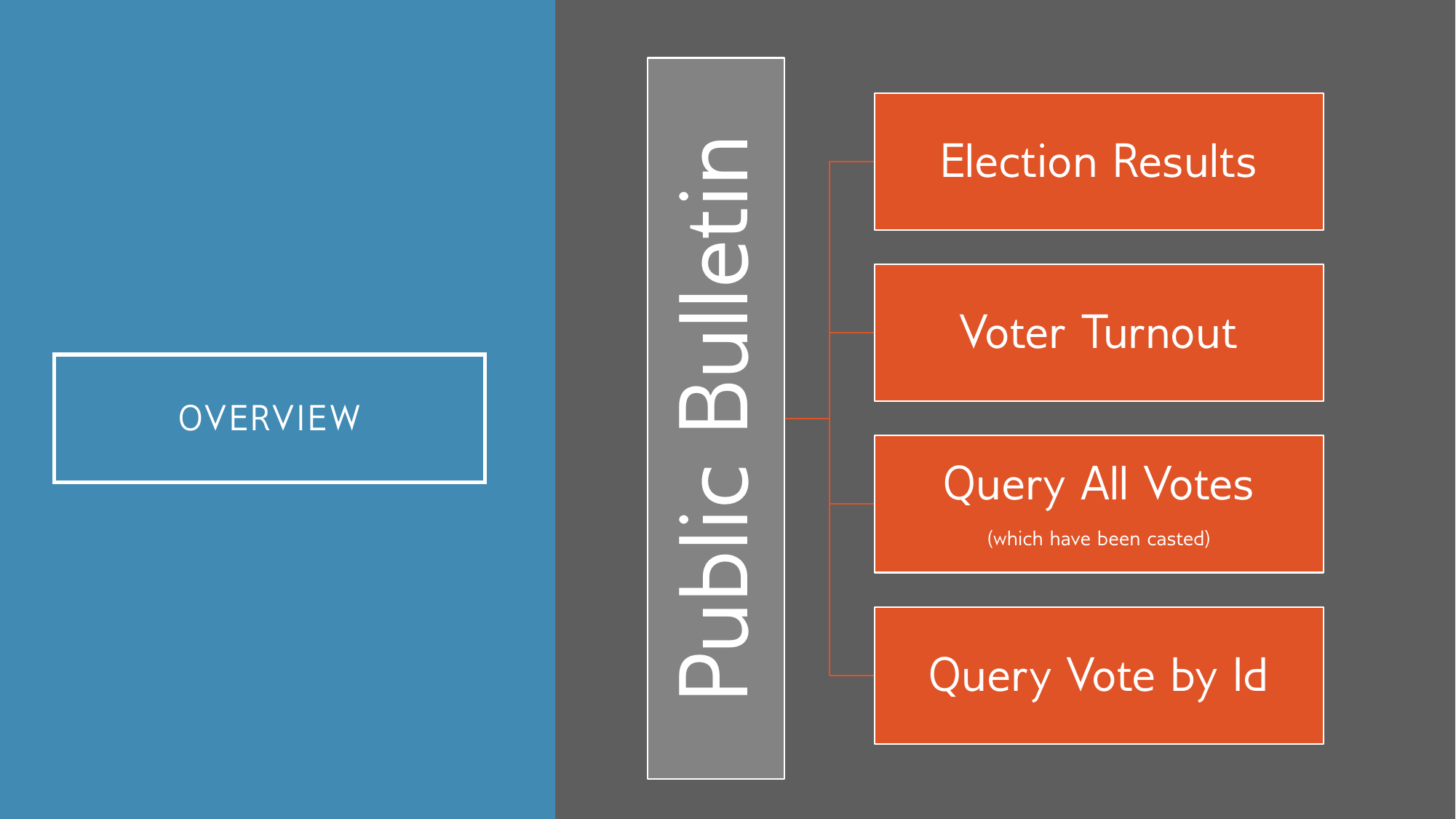

Public Bulletin
Election Results
Voter Turnout
Query All Votes
(which have been casted)
Query Vote by Id
# Overview